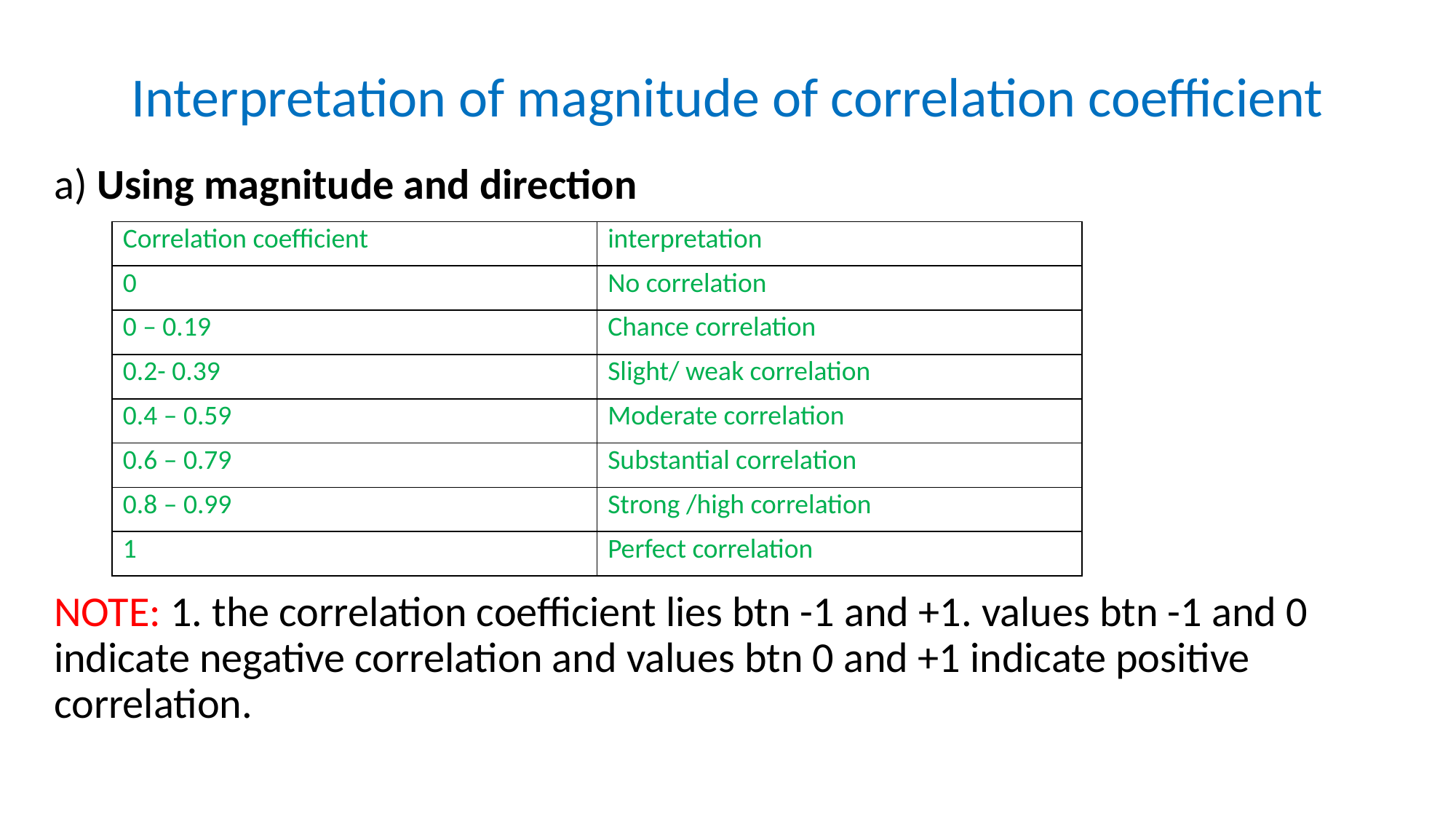

# Interpretation of magnitude of correlation coefficient
a) Using magnitude and direction

NOTE: 1. the correlation coefficient lies btn -1 and +1. values btn -1 and 0 indicate negative correlation and values btn 0 and +1 indicate positive correlation.

| Correlation coefficient | interpretation |
| --- | --- |
| 0 | No correlation |
| 0 – 0.19 | Chance correlation |
| 0.2- 0.39 | Slight/ weak correlation |
| 0.4 – 0.59 | Moderate correlation |
| 0.6 – 0.79 | Substantial correlation |
| 0.8 – 0.99 | Strong /high correlation |
| 1 | Perfect correlation |